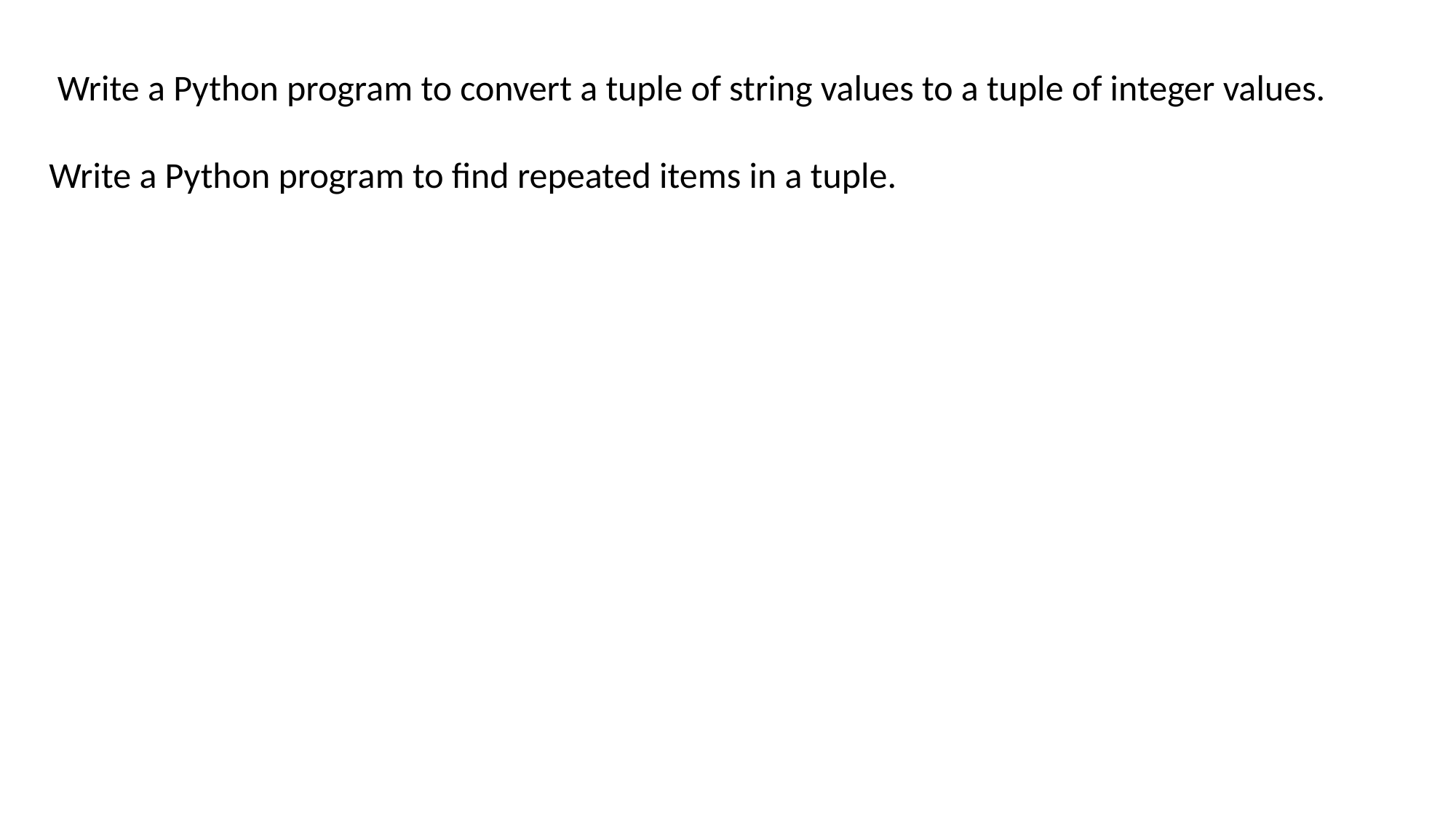

Write a Python program to convert a tuple of string values to a tuple of integer values.

Write a Python program to find repeated items in a tuple.